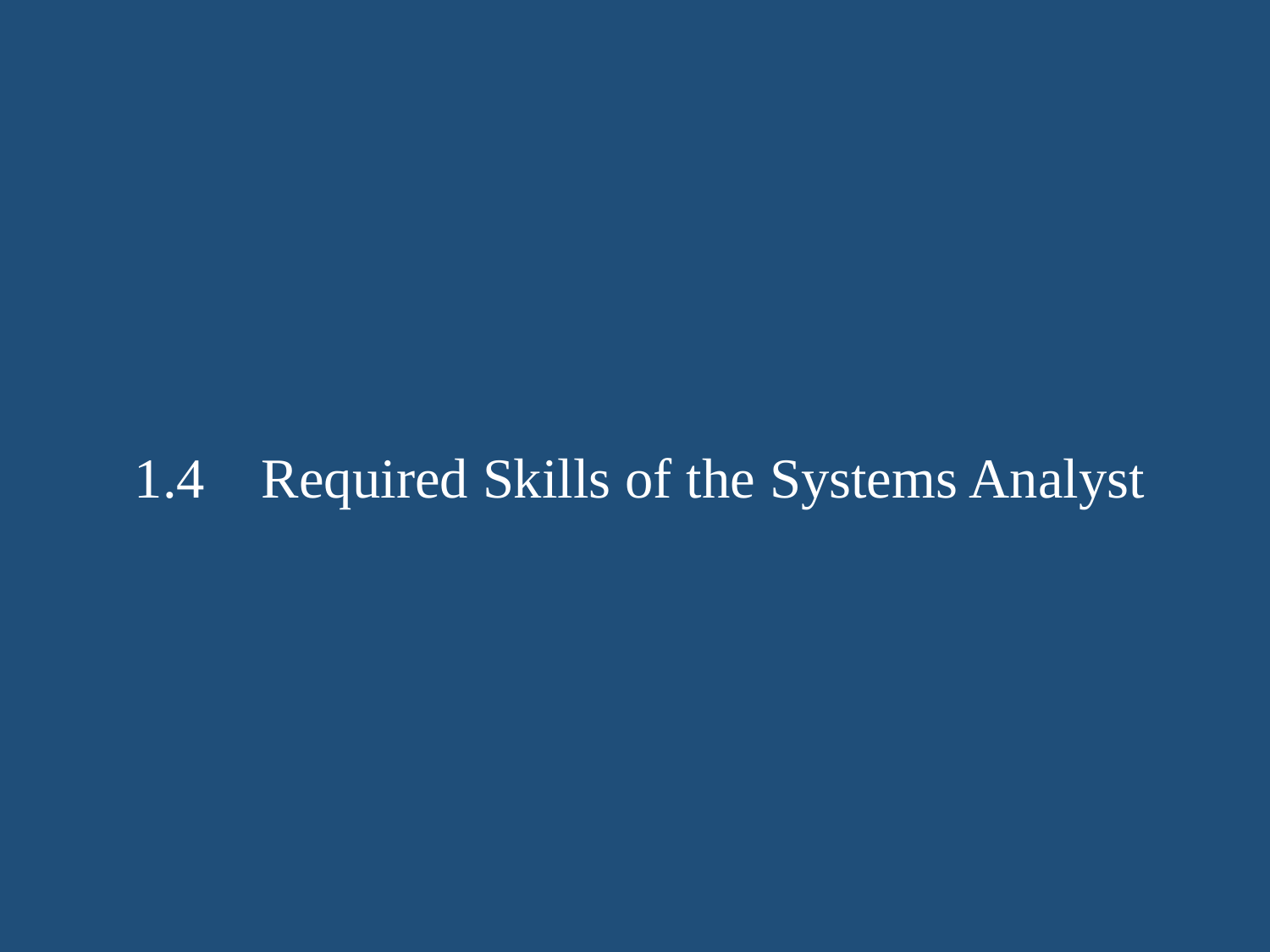

1.4	Required Skills of the Systems Analyst